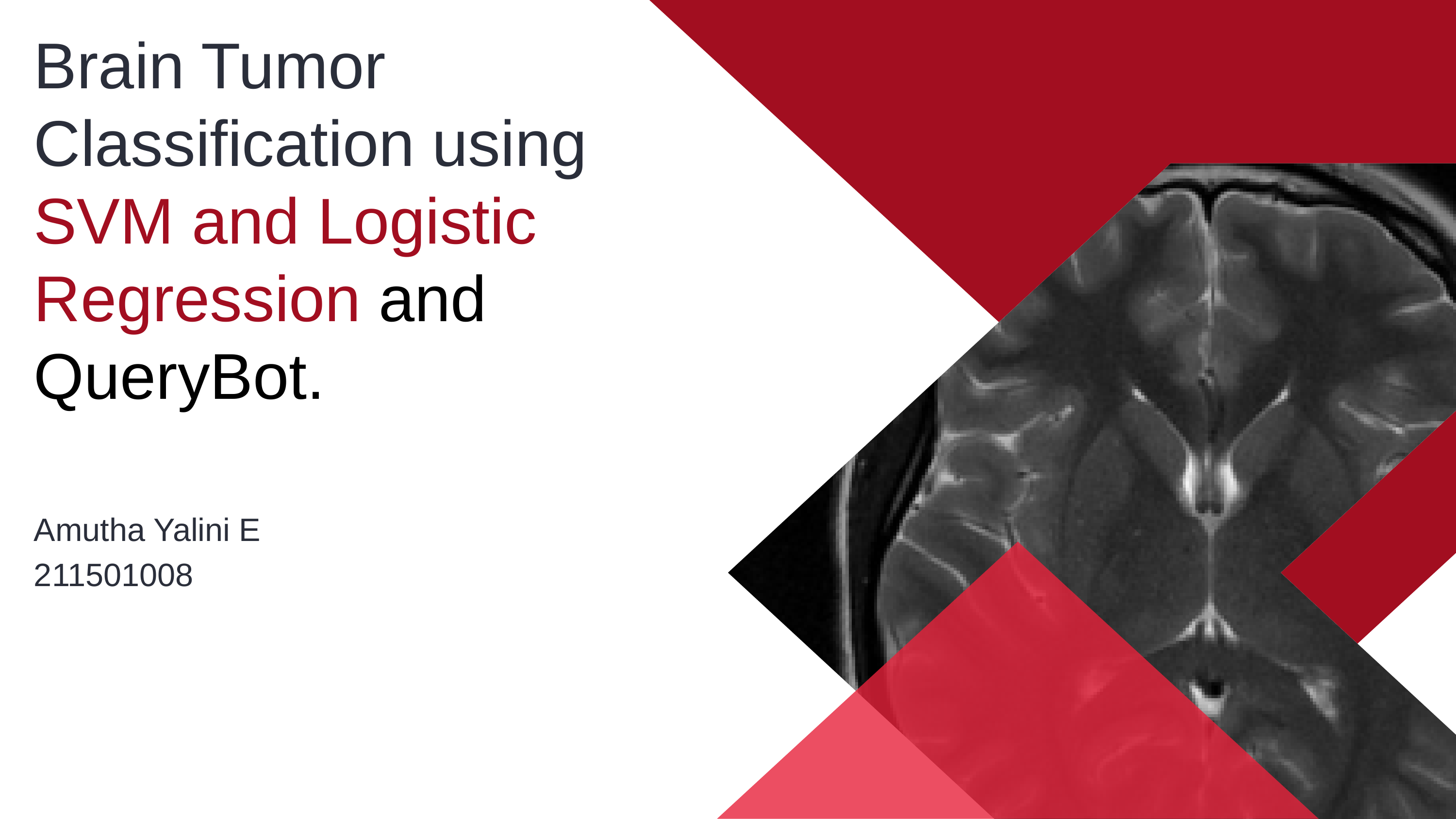

Brain Tumor Classification using SVM and Logistic Regression and QueryBot.
Amutha Yalini E
211501008